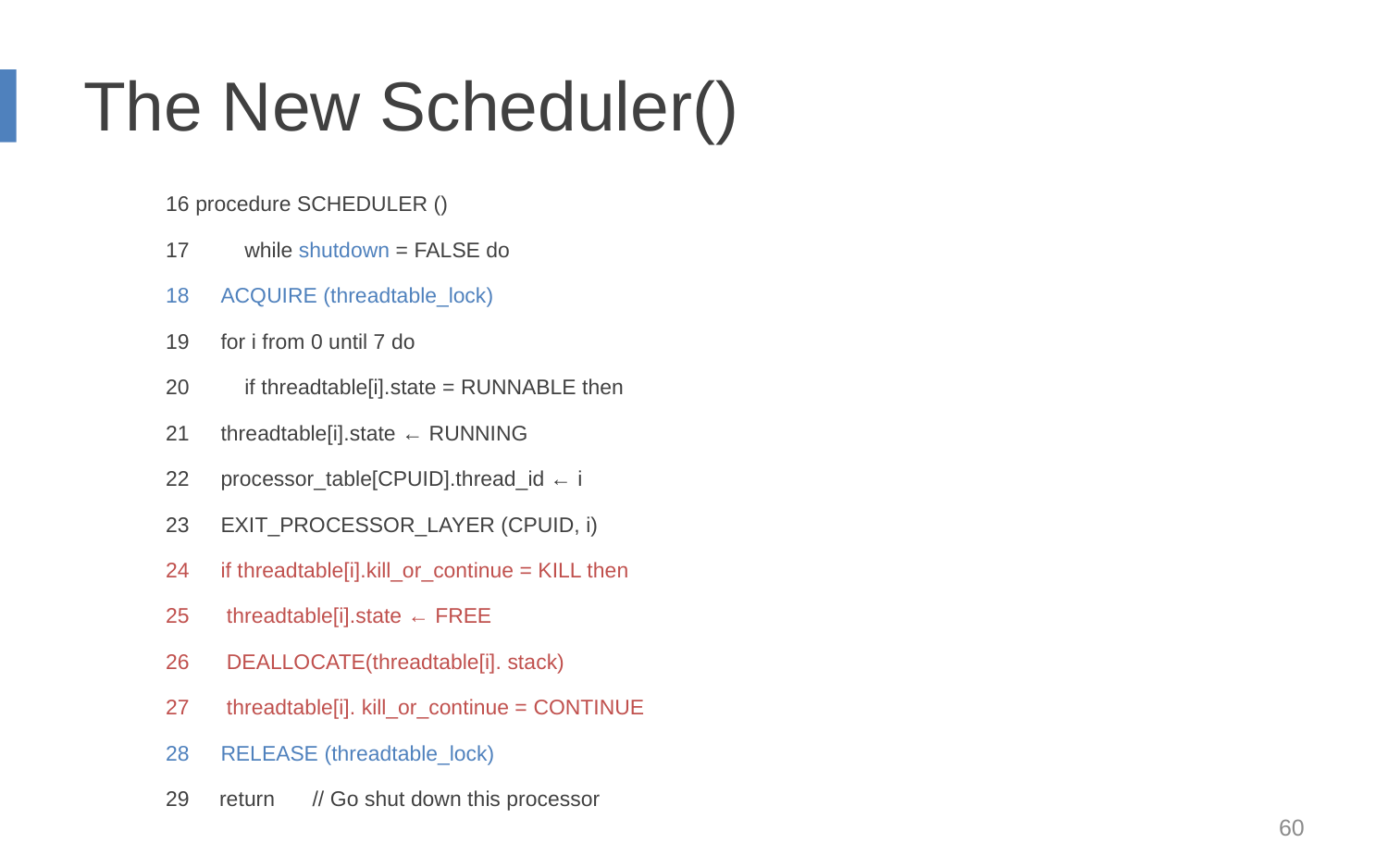

# The New Scheduler()
16 procedure SCHEDULER ()
17 	    while shutdown = FALSE do
18 		ACQUIRE (threadtable_lock)
19 		for i from 0 until 7 do
20 		    if threadtable[i].state = RUNNABLE then
21 			threadtable[i].state ← RUNNING
22 			processor_table[CPUID].thread_id ← i
23 			EXIT_PROCESSOR_LAYER (CPUID, i)
24 			if threadtable[i].kill_or_continue = KILL then
25 				 threadtable[i].state ← FREE
26 				 DEALLOCATE(threadtable[i]. stack)
27 				 threadtable[i]. kill_or_continue = CONTINUE
28 		RELEASE (threadtable_lock)
29     return 		// Go shut down this processor
60